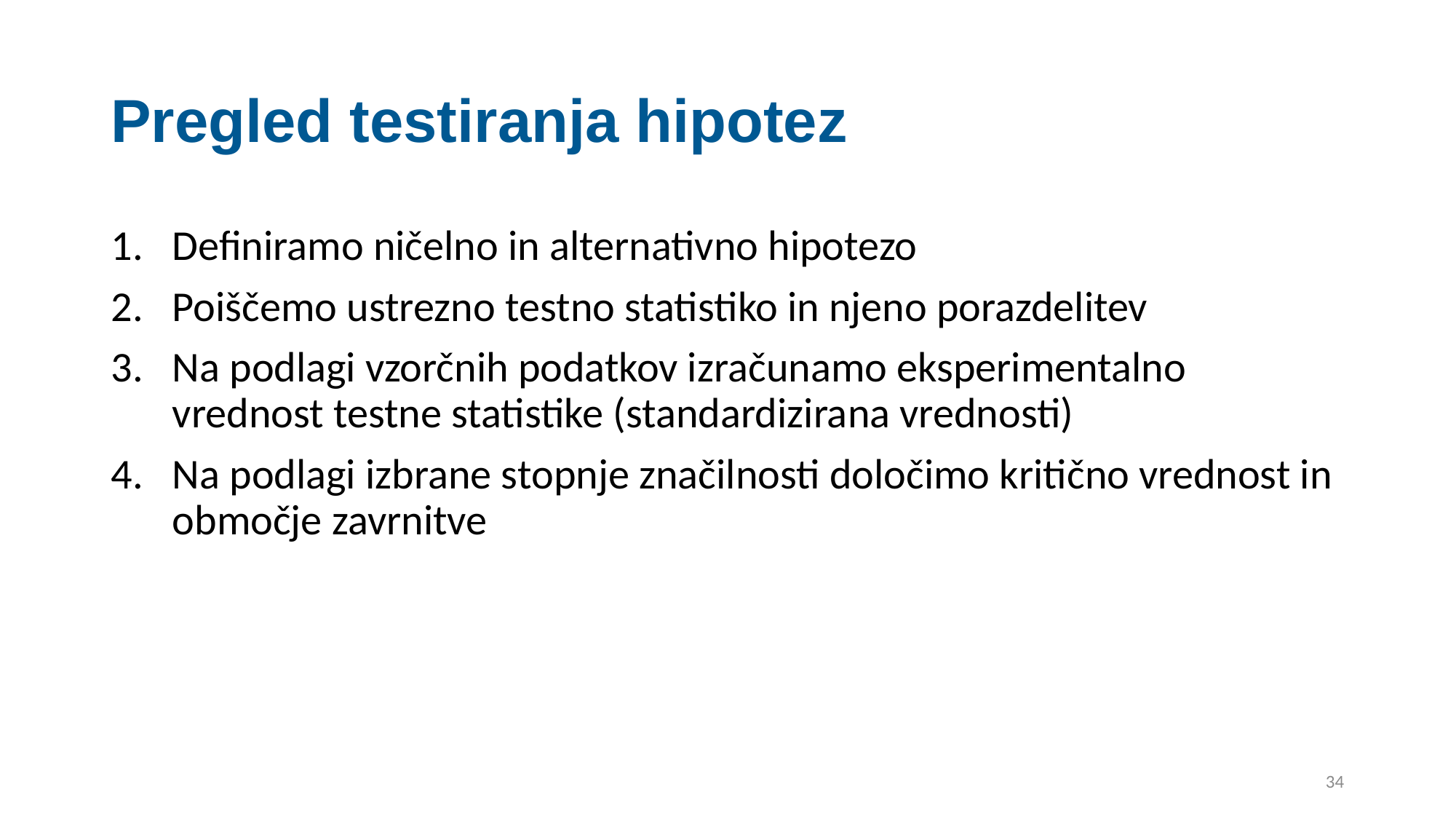

# Pregled testiranja hipotez
Definiramo ničelno in alternativno hipotezo
Poiščemo ustrezno testno statistiko in njeno porazdelitev
Na podlagi vzorčnih podatkov izračunamo eksperimentalno vrednost testne statistike (standardizirana vrednosti)
Na podlagi izbrane stopnje značilnosti določimo kritično vrednost in območje zavrnitve
34